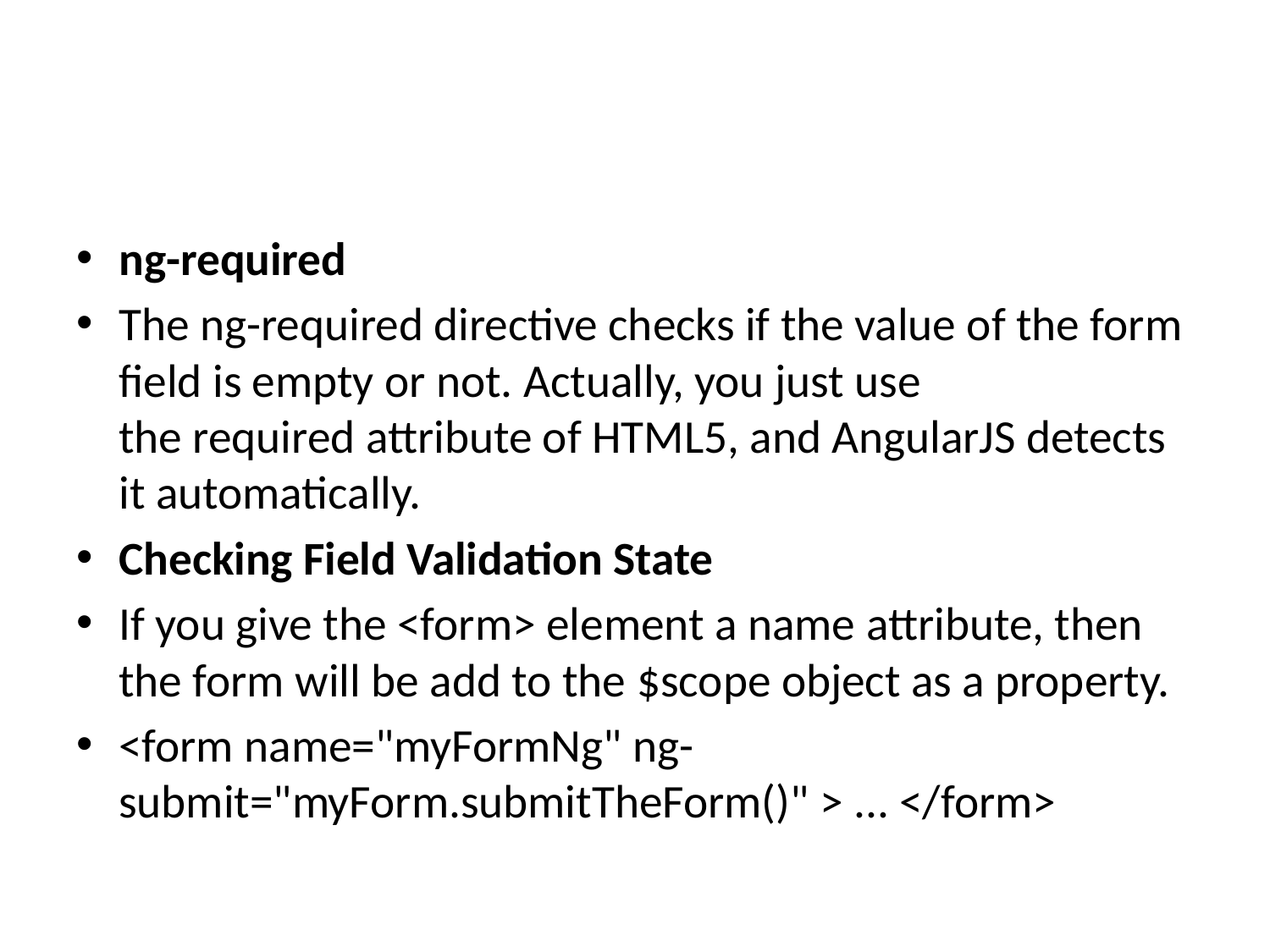

ng-required
The ng-required directive checks if the value of the form field is empty or not. Actually, you just use the required attribute of HTML5, and AngularJS detects it automatically.
Checking Field Validation State
If you give the <form> element a name attribute, then the form will be add to the $scope object as a property.
<form name="myFormNg" ng-submit="myForm.submitTheForm()" > ... </form>